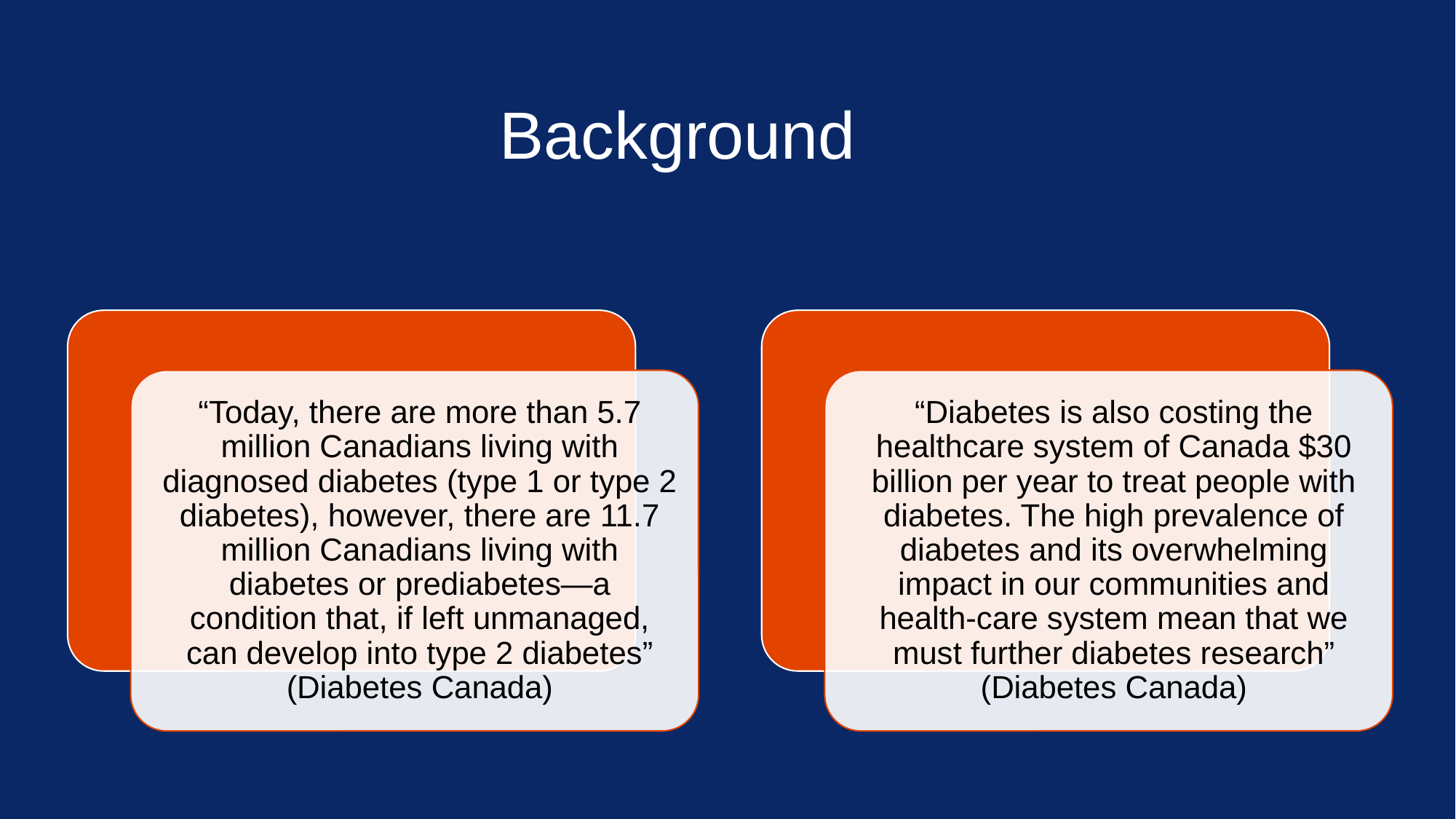

# Background
“Today, there are more than 5.7 million Canadians living with diagnosed diabetes (type 1 or type 2 diabetes), however, there are 11.7 million Canadians living with diabetes or prediabetes—a condition that, if left unmanaged, can develop into type 2 diabetes” (Diabetes Canada)
“Diabetes is also costing the healthcare system of Canada $30 billion per year to treat people with diabetes. The high prevalence of diabetes and its overwhelming impact in our communities and health-care system mean that we must further diabetes research” (Diabetes Canada)